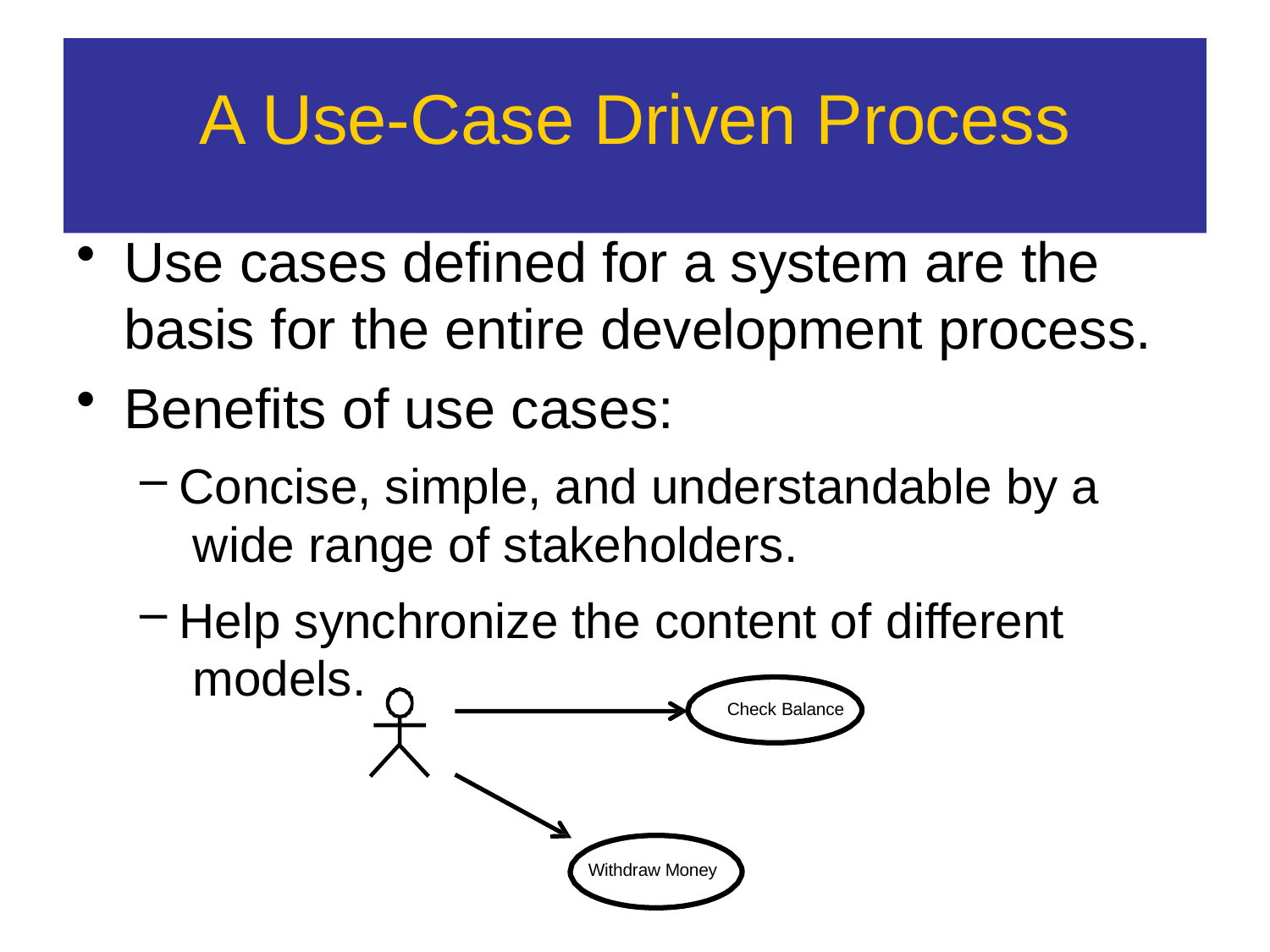

# A Use-Case Driven Process
Use cases defined for a system are the  basis for the entire development process.
Benefits of use cases:
Concise, simple, and understandable by a  wide range of stakeholders.
Help synchronize the content of different  models.
Check Balance

Withdraw Money